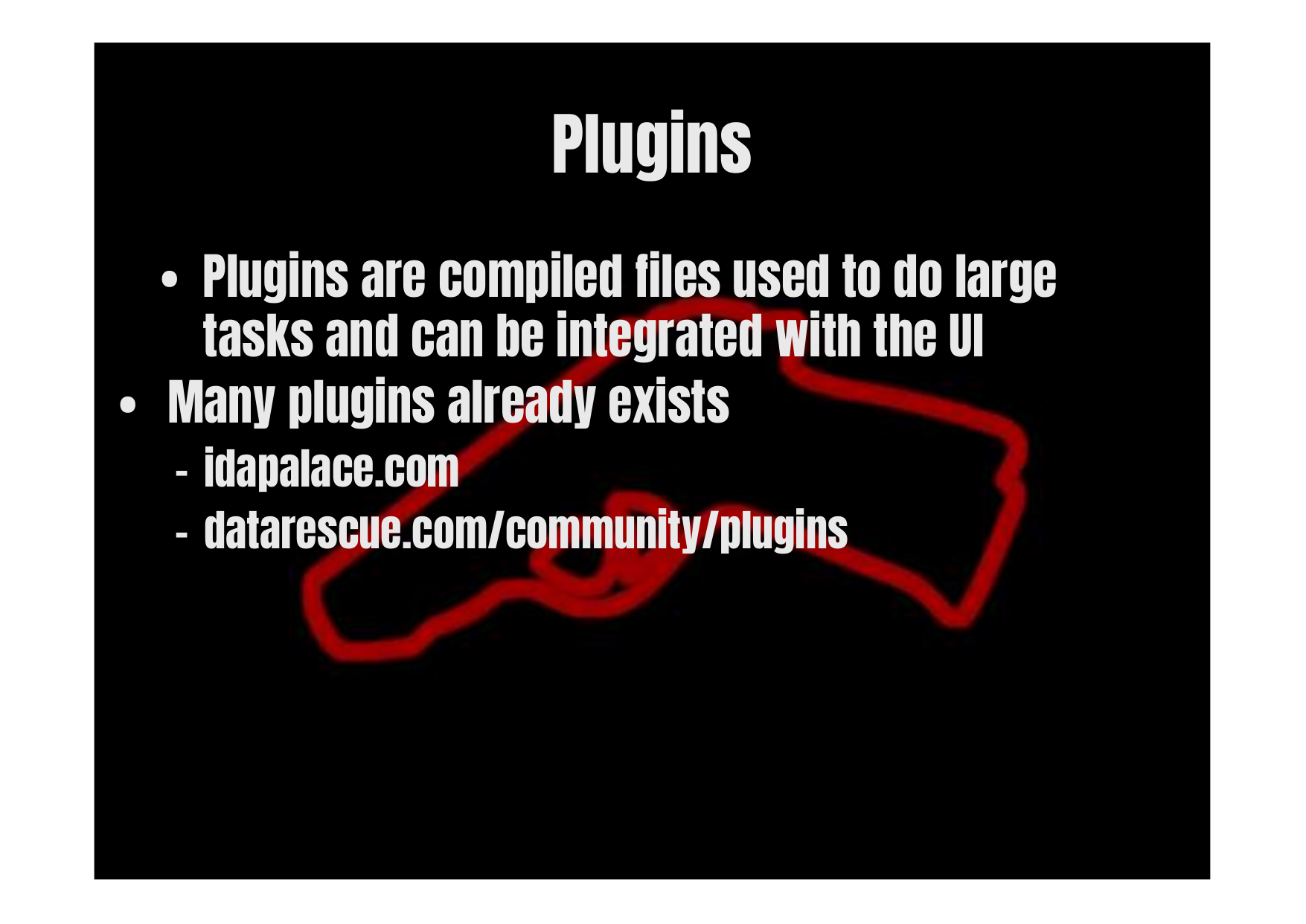

Plugins
•	Plugins are compiled files used to do large tasks and can be integrated with the UI
•  Many plugins already exists
– idapalace.com
– datarescue.com/community/plugins